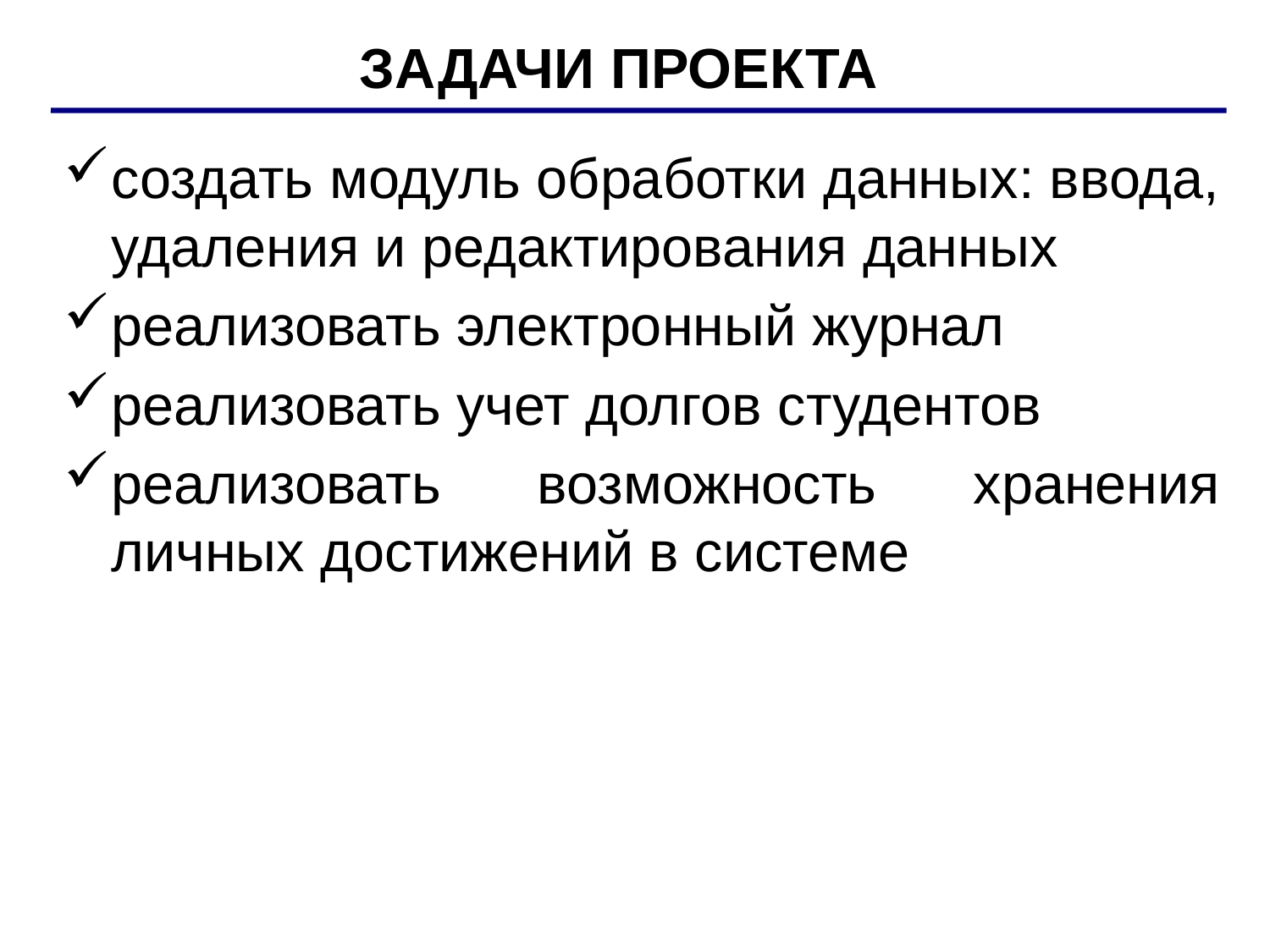

ЗАДАЧИ ПРОЕКТА

создать модуль обработки данных: ввода, удаления и редактирования данных
реализовать электронный журнал
реализовать учет долгов студентов
реализовать возможность хранения личных достижений в системе